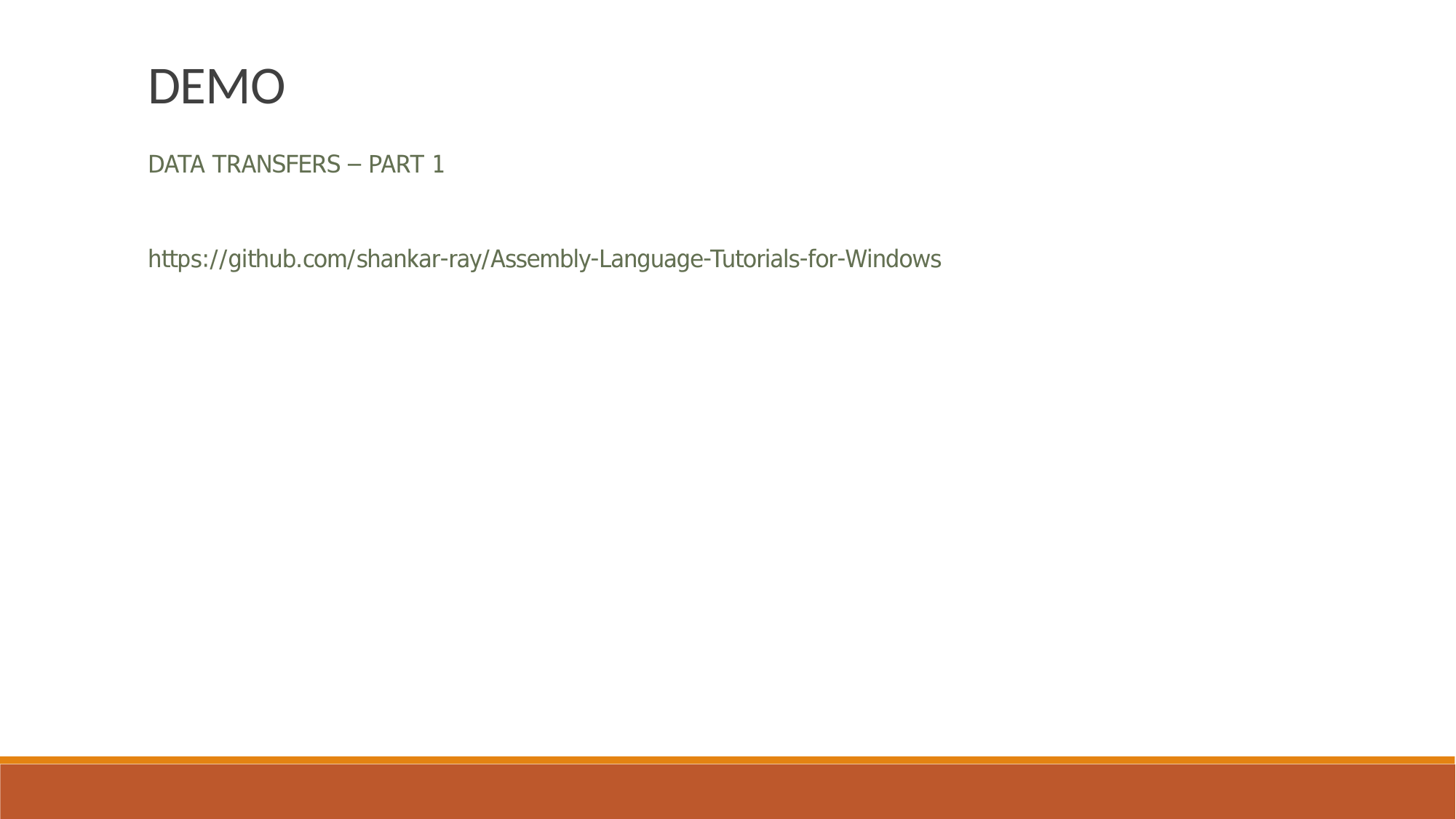

DEMO
DATA TRANSFERS – PART 1

https://github.com/shankar-ray/Assembly-Language-Tutorials-for-Windows